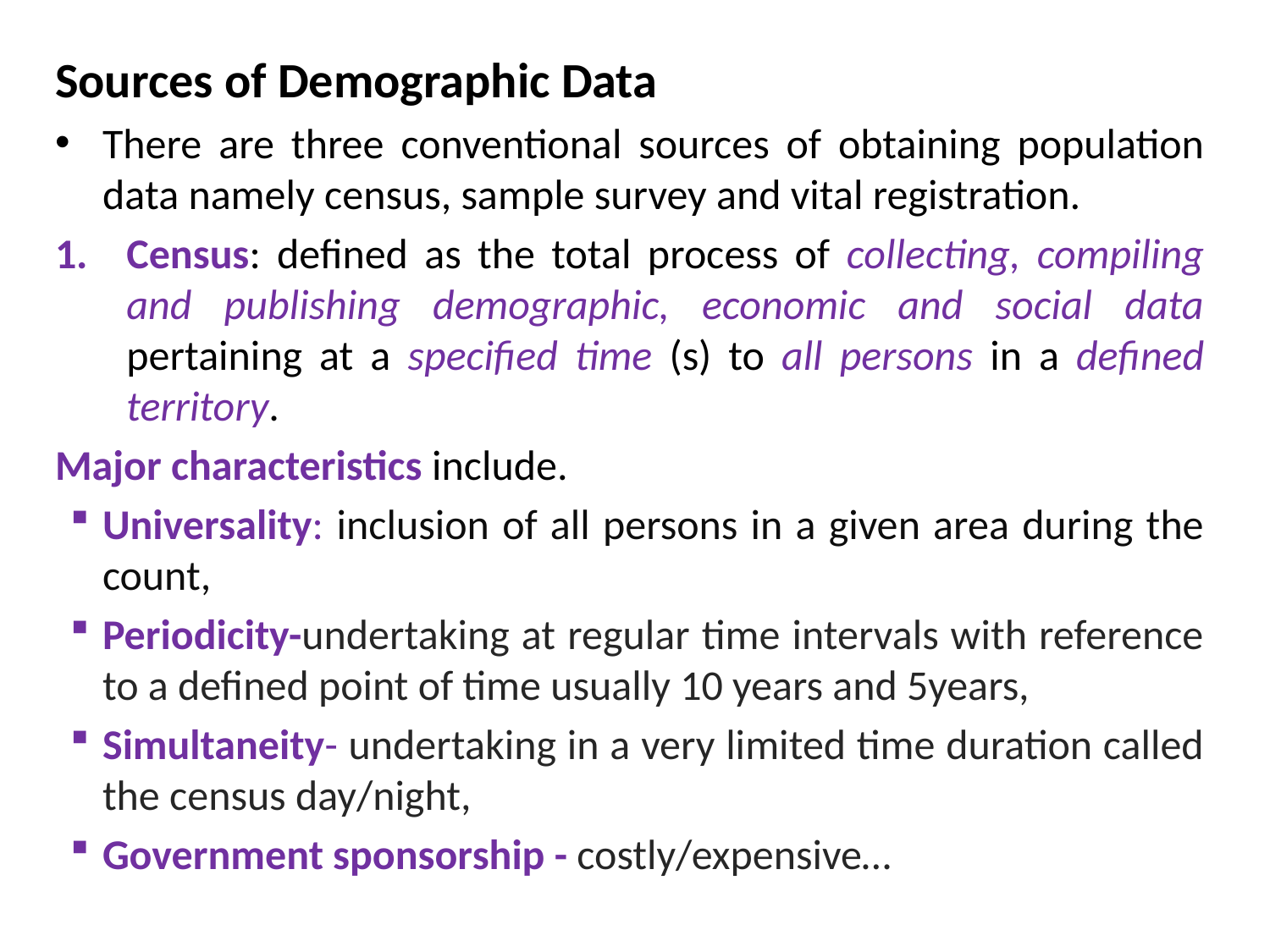

Sources of Demographic Data
There are three conventional sources of obtaining population data namely census, sample survey and vital registration.
Census: defined as the total process of collecting, compiling and publishing demographic, economic and social data pertaining at a specified time (s) to all persons in a defined territory.
Major characteristics include.
Universality: inclusion of all persons in a given area during the count,
Periodicity-undertaking at regular time intervals with reference to a defined point of time usually 10 years and 5years,
Simultaneity- undertaking in a very limited time duration called the census day/night,
Government sponsorship - costly/expensive…